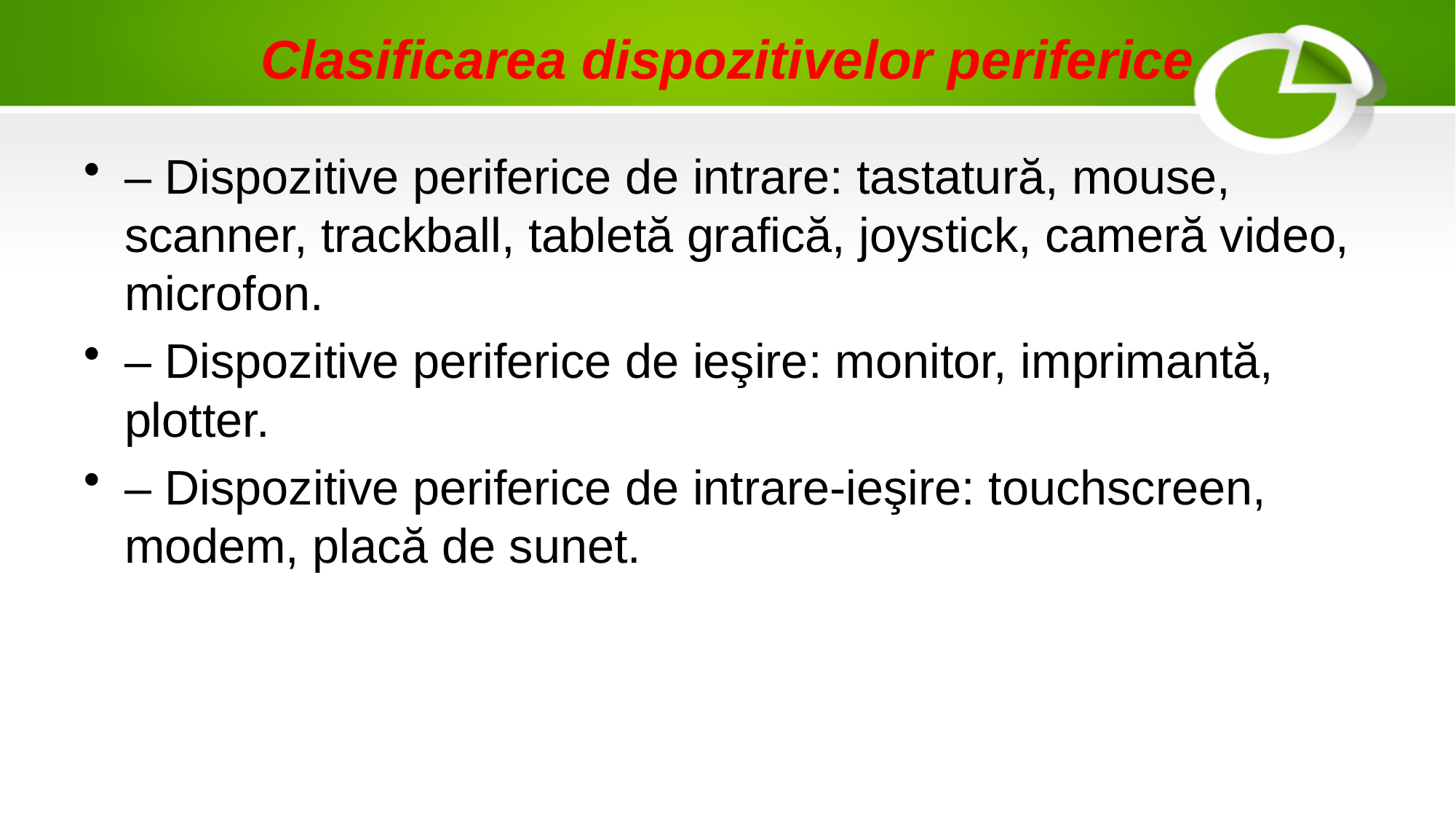

# Clasificarea dispozitivelor periferice
– Dispozitive periferice de intrare: tastatură, mouse, scanner, trackball, tabletă grafică, joystick, cameră video, microfon.
– Dispozitive periferice de ieşire: monitor, imprimantă, plotter.
– Dispozitive periferice de intrare-ieşire: touchscreen, modem, placă de sunet.